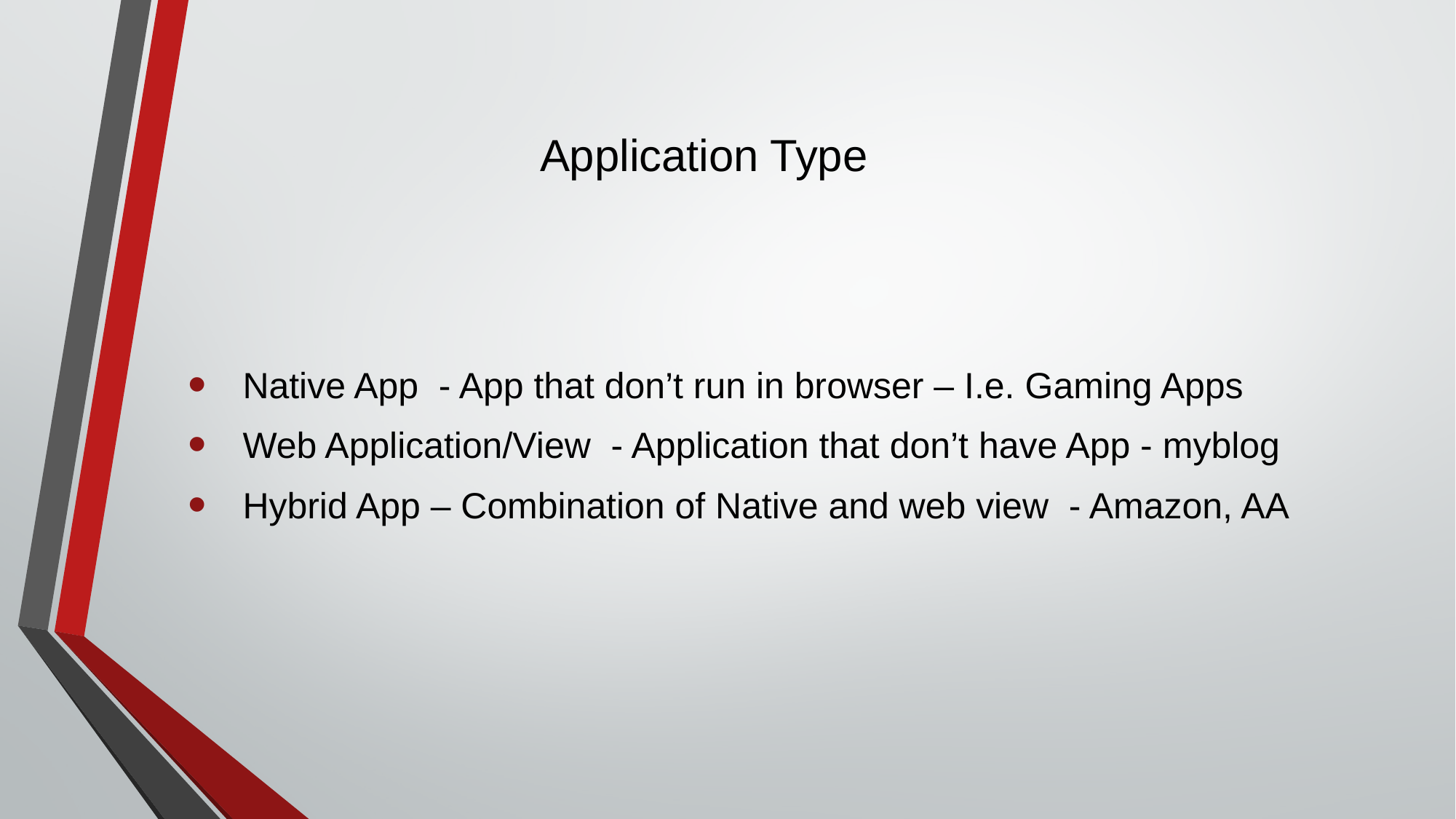

# Application Type

Native App  - App that don’t run in browser – I.e. Gaming Apps
Web Application/View  - Application that don’t have App - myblog
Hybrid App – Combination of Native and web view  - Amazon, AA